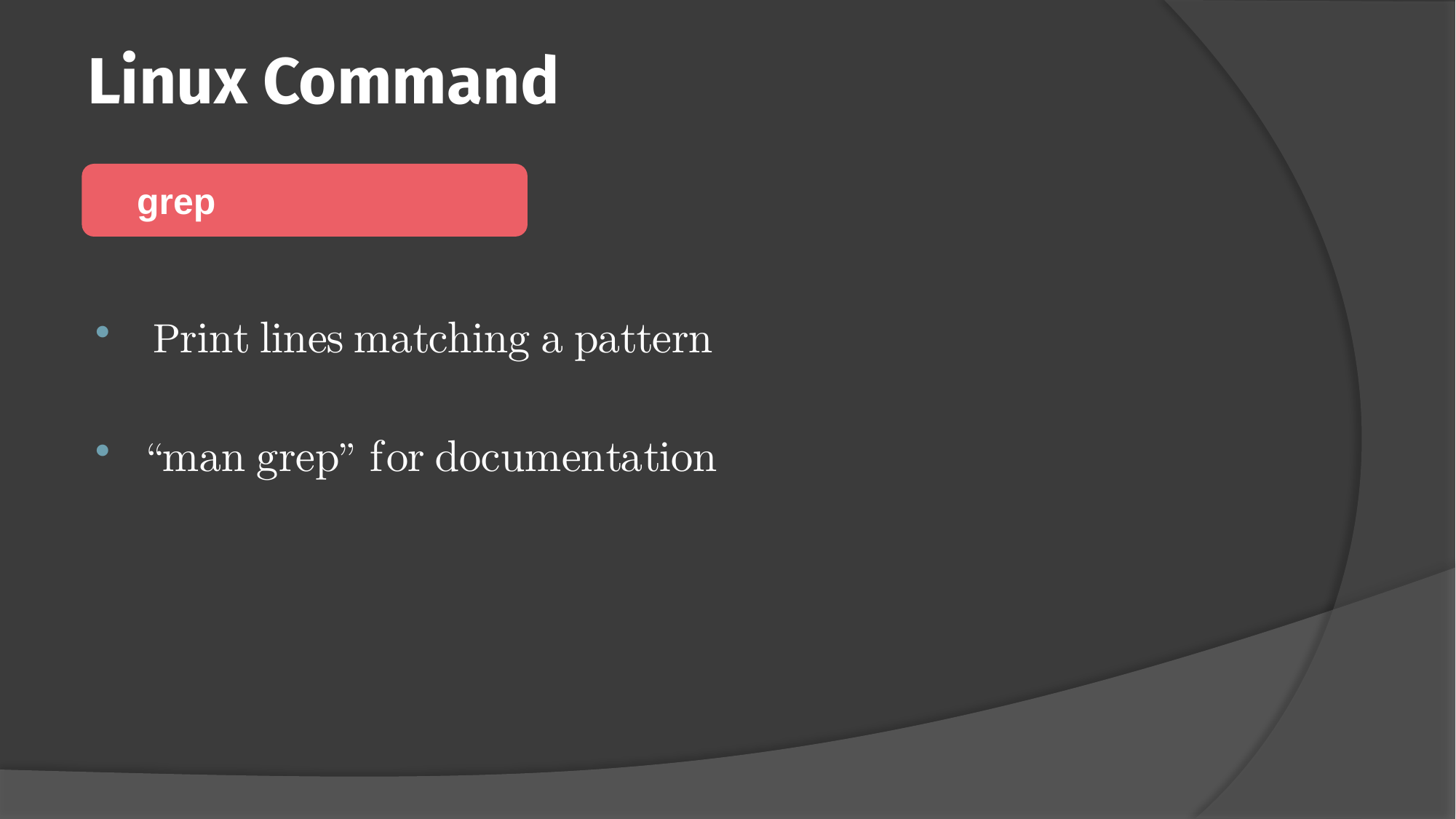

# Linux Command
    grep

 Print lines matching a pattern

“man grep” for documentation